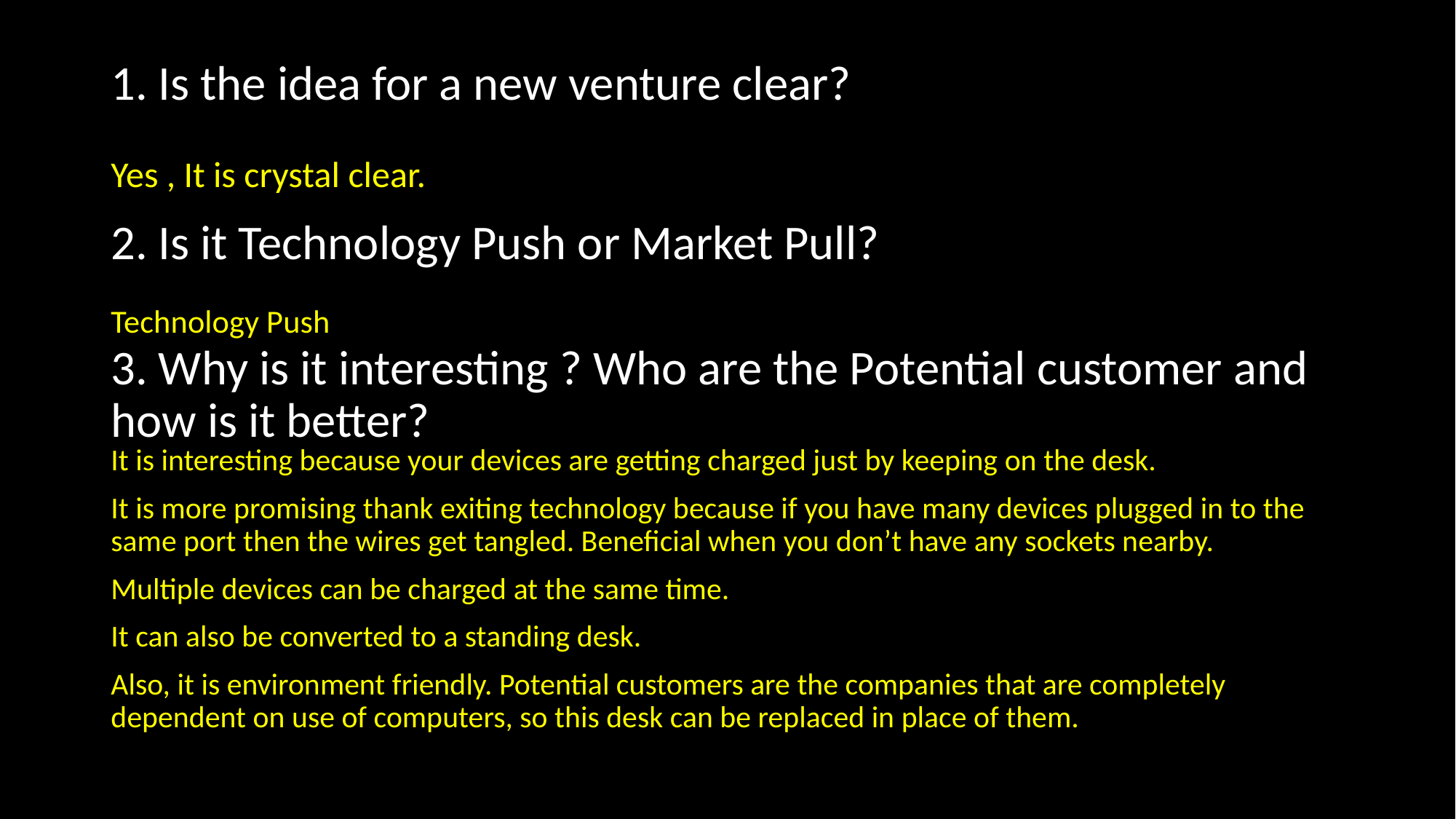

# 1. Is the idea for a new venture clear?
Yes , It is crystal clear.
2. Is it Technology Push or Market Pull?
Technology Push
3. Why is it interesting ? Who are the Potential customer and how is it better?
It is interesting because your devices are getting charged just by keeping on the desk.
It is more promising thank exiting technology because if you have many devices plugged in to the same port then the wires get tangled. Beneficial when you don’t have any sockets nearby.
Multiple devices can be charged at the same time.
It can also be converted to a standing desk.
Also, it is environment friendly. Potential customers are the companies that are completely dependent on use of computers, so this desk can be replaced in place of them.